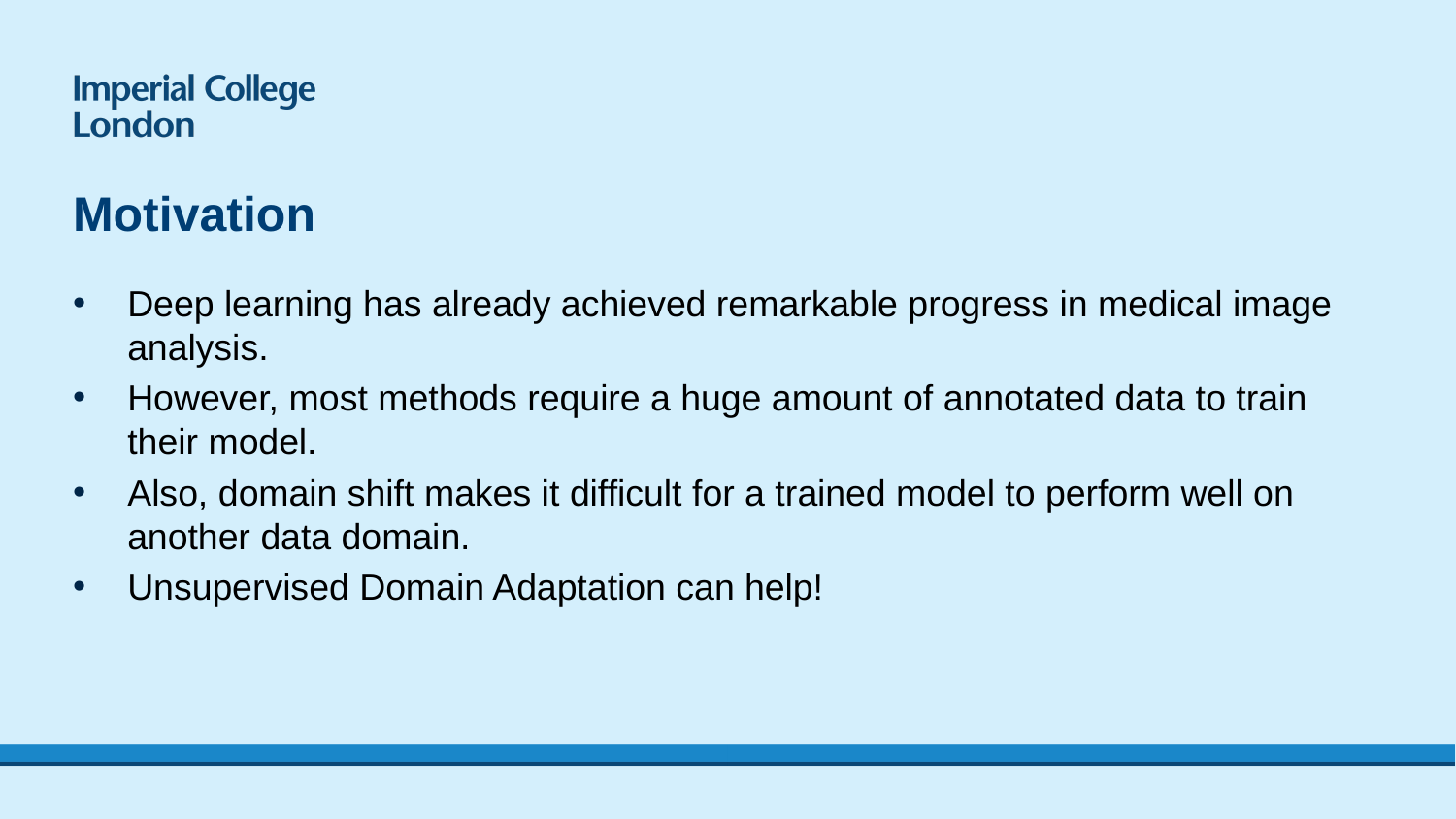

# Motivation
Deep learning has already achieved remarkable progress in medical image analysis.
However, most methods require a huge amount of annotated data to train their model.
Also, domain shift makes it difficult for a trained model to perform well on another data domain.
Unsupervised Domain Adaptation can help!